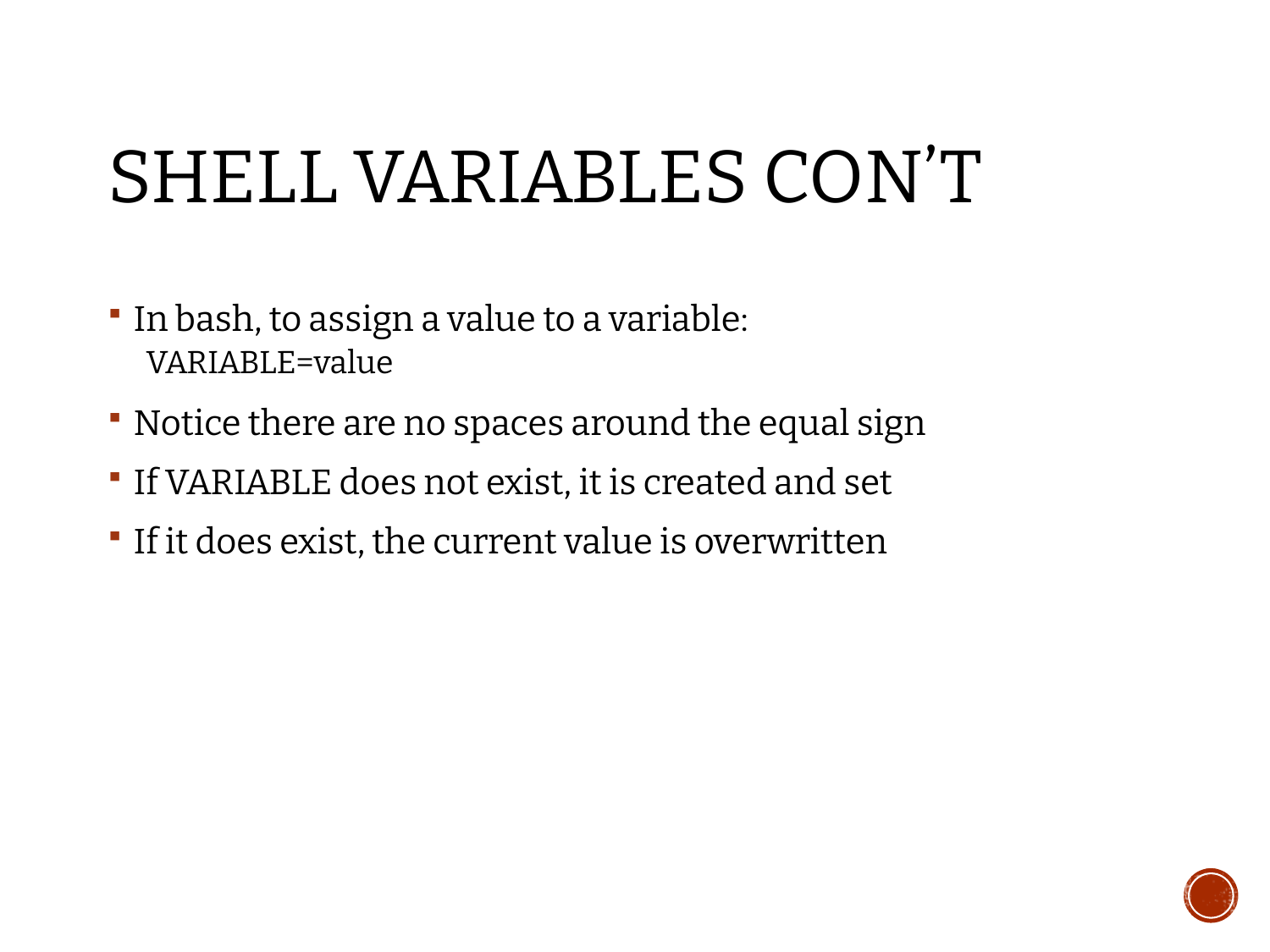

# Shell Variables con’t
In bash, to assign a value to a variable:
VARIABLE=value
Notice there are no spaces around the equal sign
If VARIABLE does not exist, it is created and set
If it does exist, the current value is overwritten